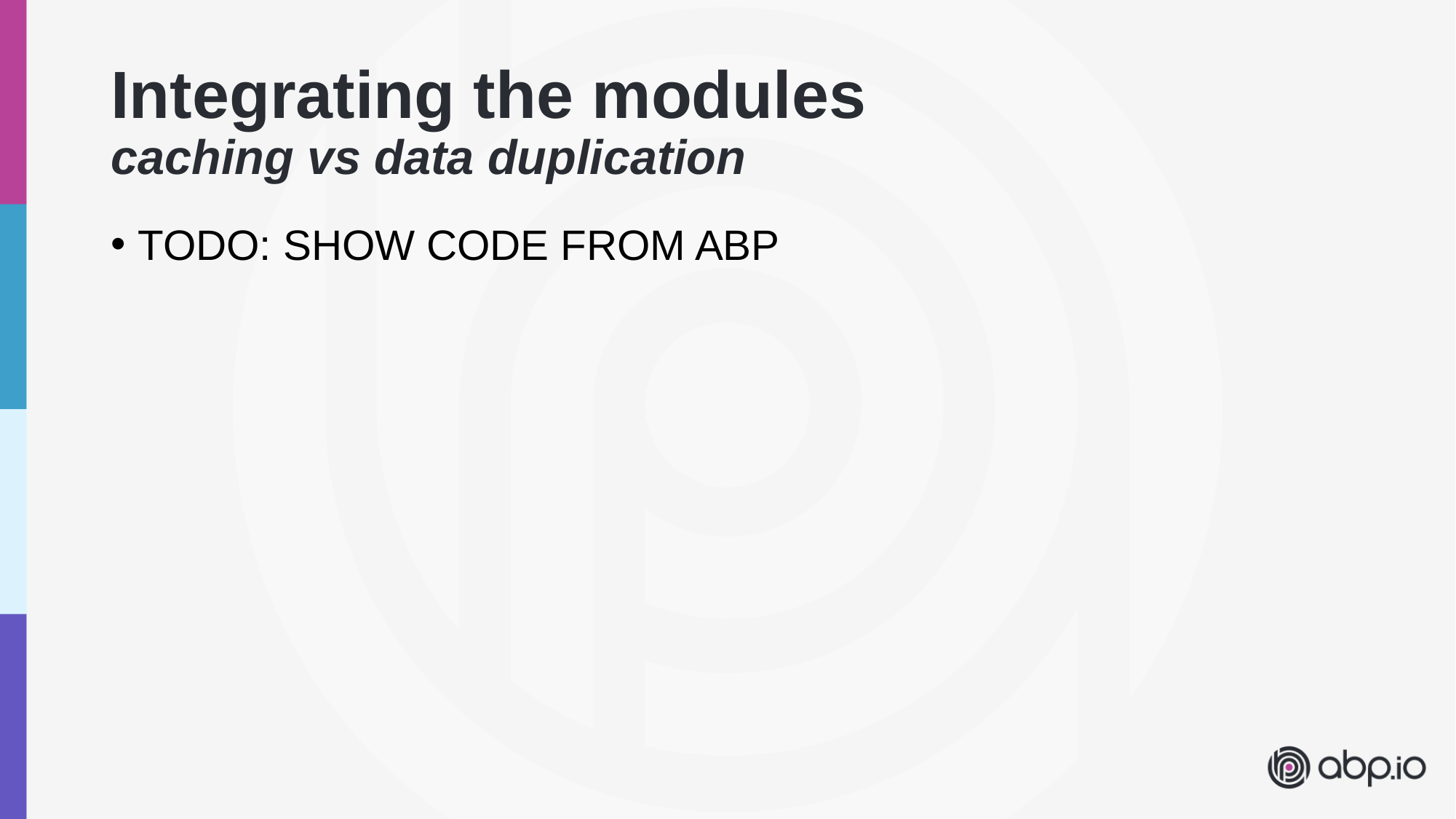

# Integrating the modules caching vs data duplication
TODO: SHOW CODE FROM ABP